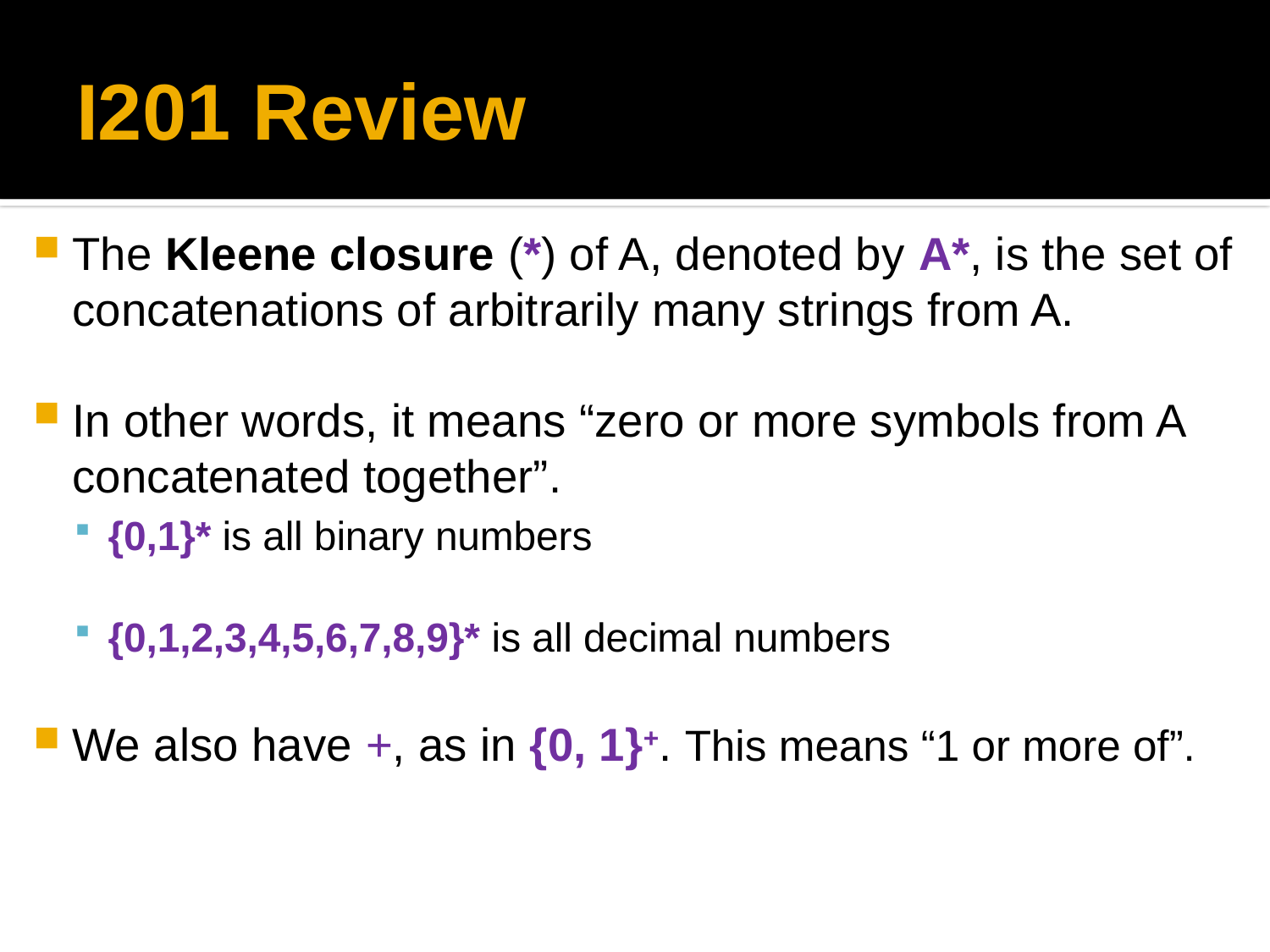

# I201 Review
The Kleene closure (*) of A, denoted by A*, is the set of concatenations of arbitrarily many strings from A.

In other words, it means “zero or more symbols from A concatenated together”.
{0,1}* is all binary numbers

{0,1,2,3,4,5,6,7,8,9}* is all decimal numbers

We also have +, as in {0, 1}+. This means “1 or more of”.